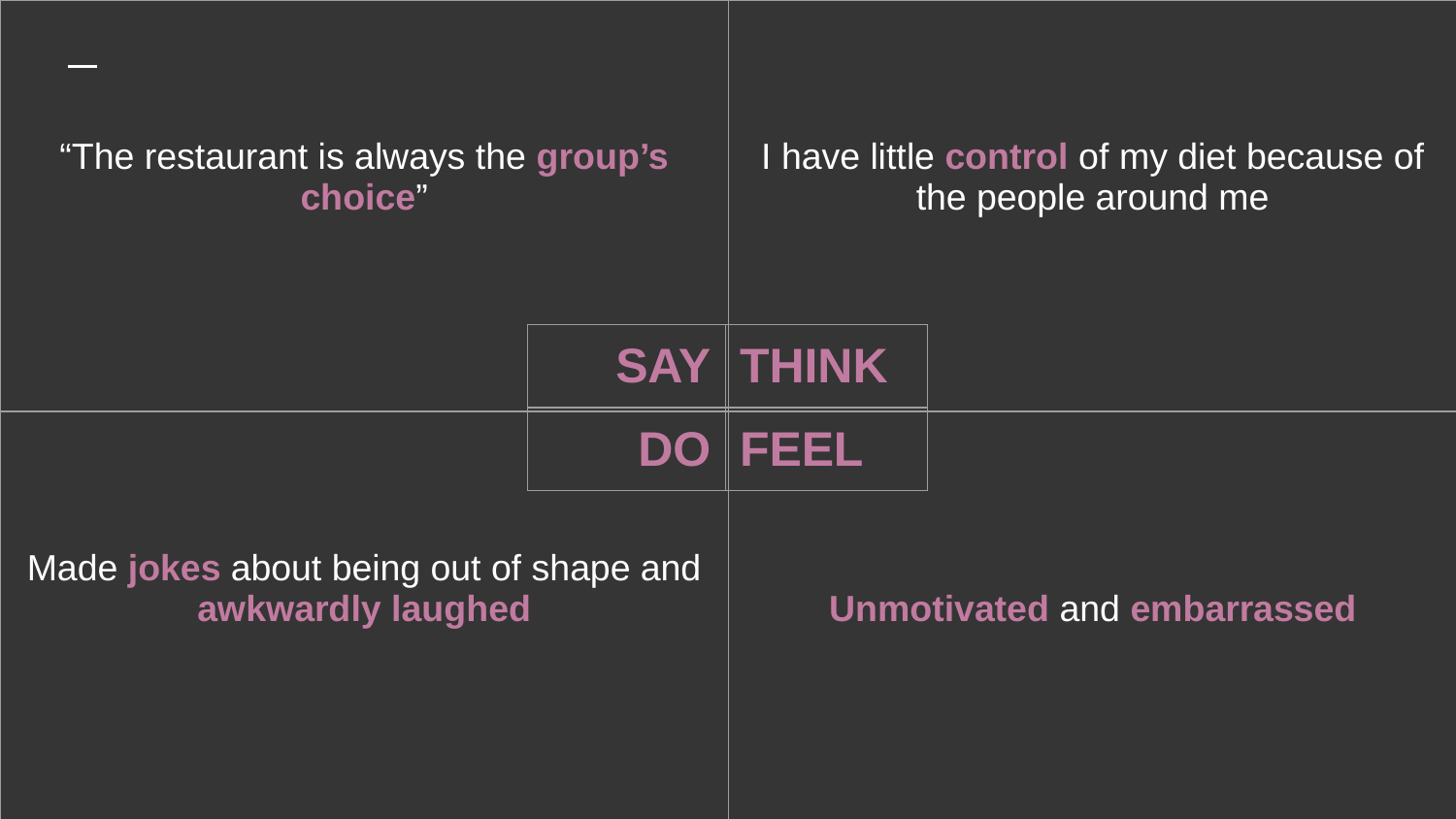

| “The restaurant is always the group’s choice” | I have little control of my diet because of the people around me |
| --- | --- |
| Made jokes about being out of shape and awkwardly laughed | Unmotivated and embarrassed |
| SAY | THINK |
| --- | --- |
| DO | FEEL |